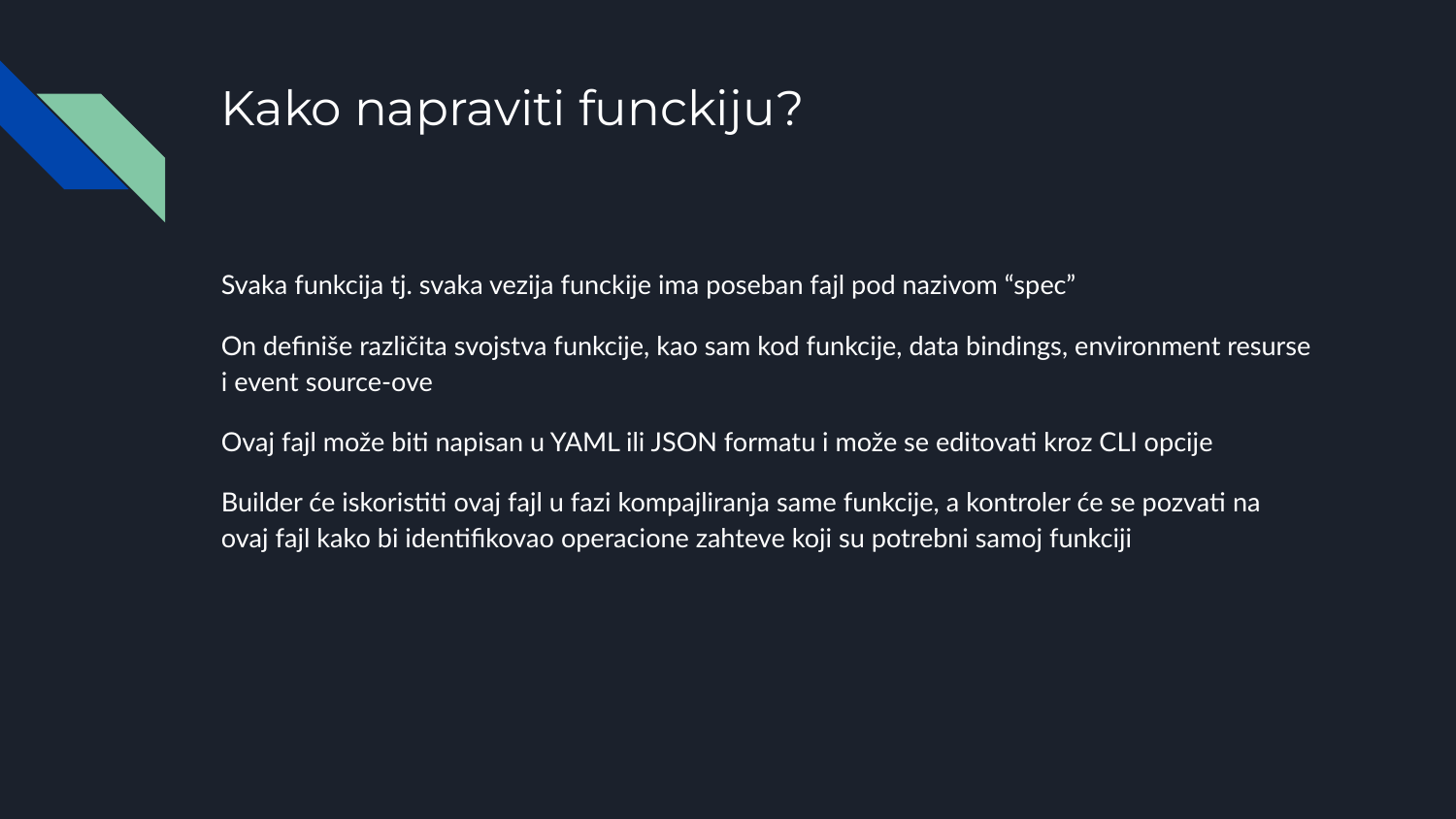

# Kako napraviti funckiju?
Svaka funkcija tj. svaka vezija funckije ima poseban fajl pod nazivom “spec”
On definiše različita svojstva funkcije, kao sam kod funkcije, data bindings, environment resurse i event source-ove
Ovaj fajl može biti napisan u YAML ili JSON formatu i može se editovati kroz CLI opcije
Builder će iskoristiti ovaj fajl u fazi kompajliranja same funkcije, a kontroler će se pozvati na ovaj fajl kako bi identifikovao operacione zahteve koji su potrebni samoj funkciji